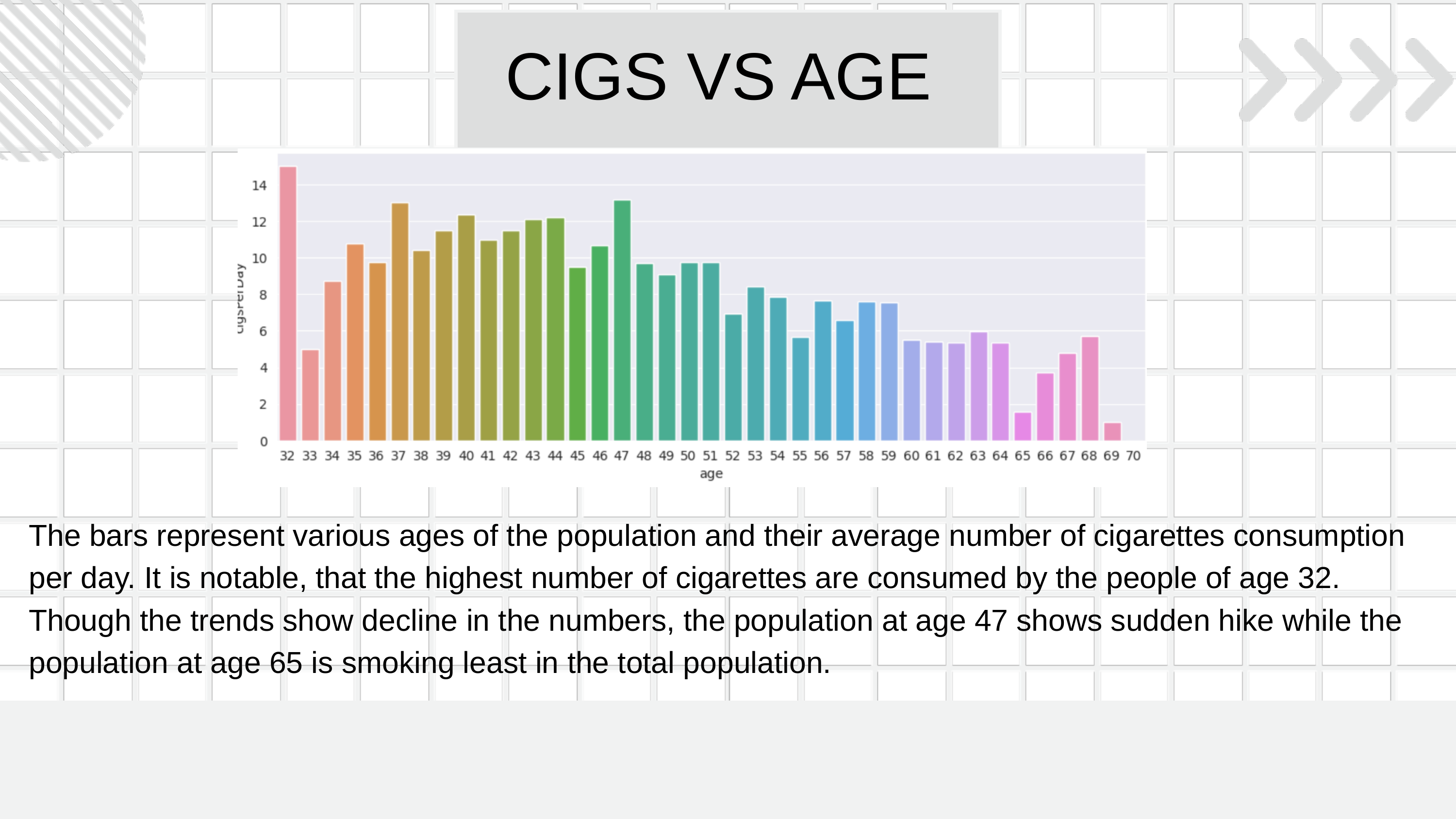

CIGS VS AGE

The bars represent various ages of the population and their average number of cigarettes consumption per day. It is notable, that the highest number of cigarettes are consumed by the people of age 32. Though the trends show decline in the numbers, the population at age 47 shows sudden hike while the population at age 65 is smoking least in the total population.